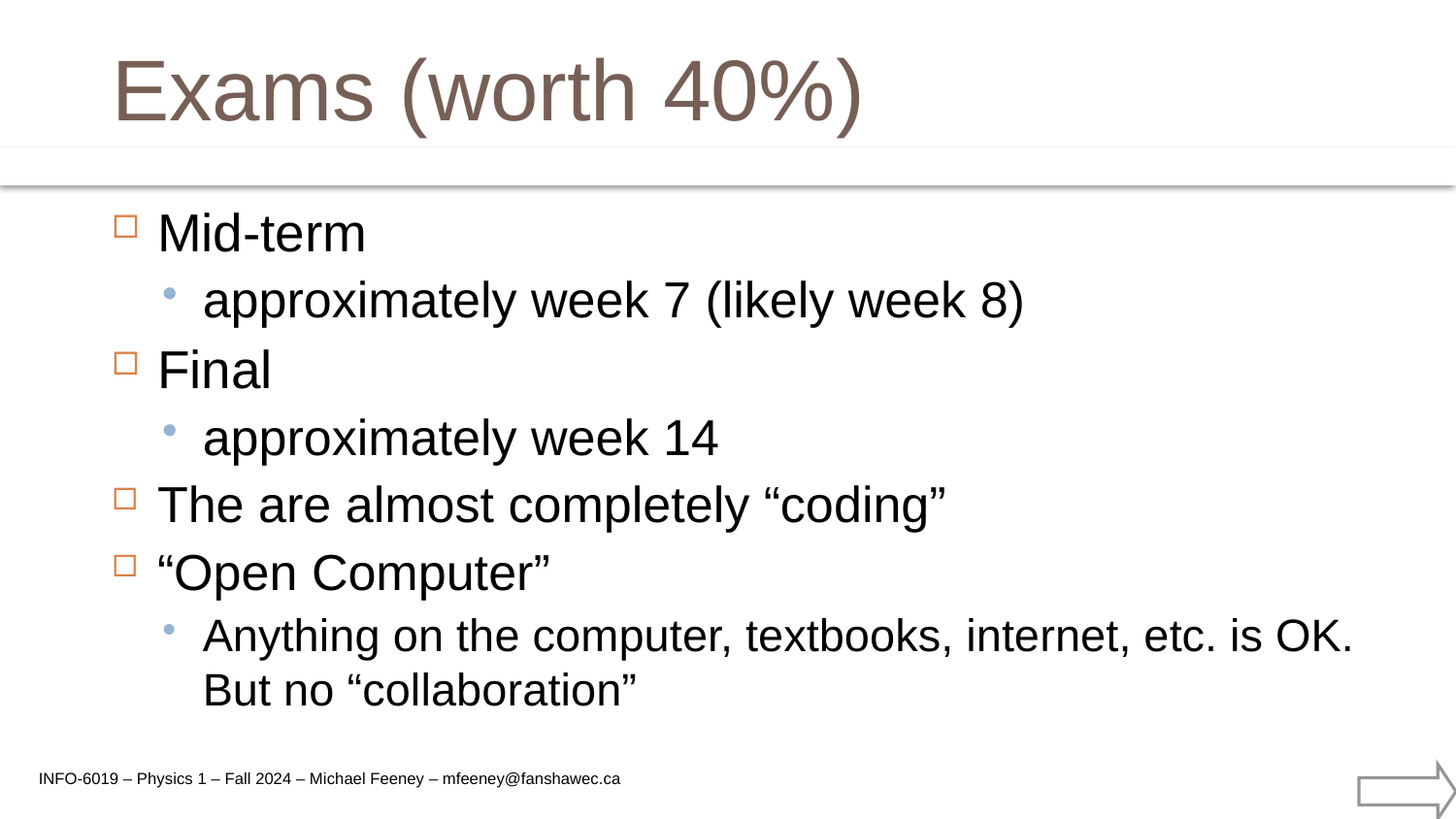

# Exams (worth 40%)
Mid-term
approximately week 7 (likely week 8)
Final
approximately week 14
The are almost completely “coding”
“Open Computer”
Anything on the computer, textbooks, internet, etc. is OK. But no “collaboration”